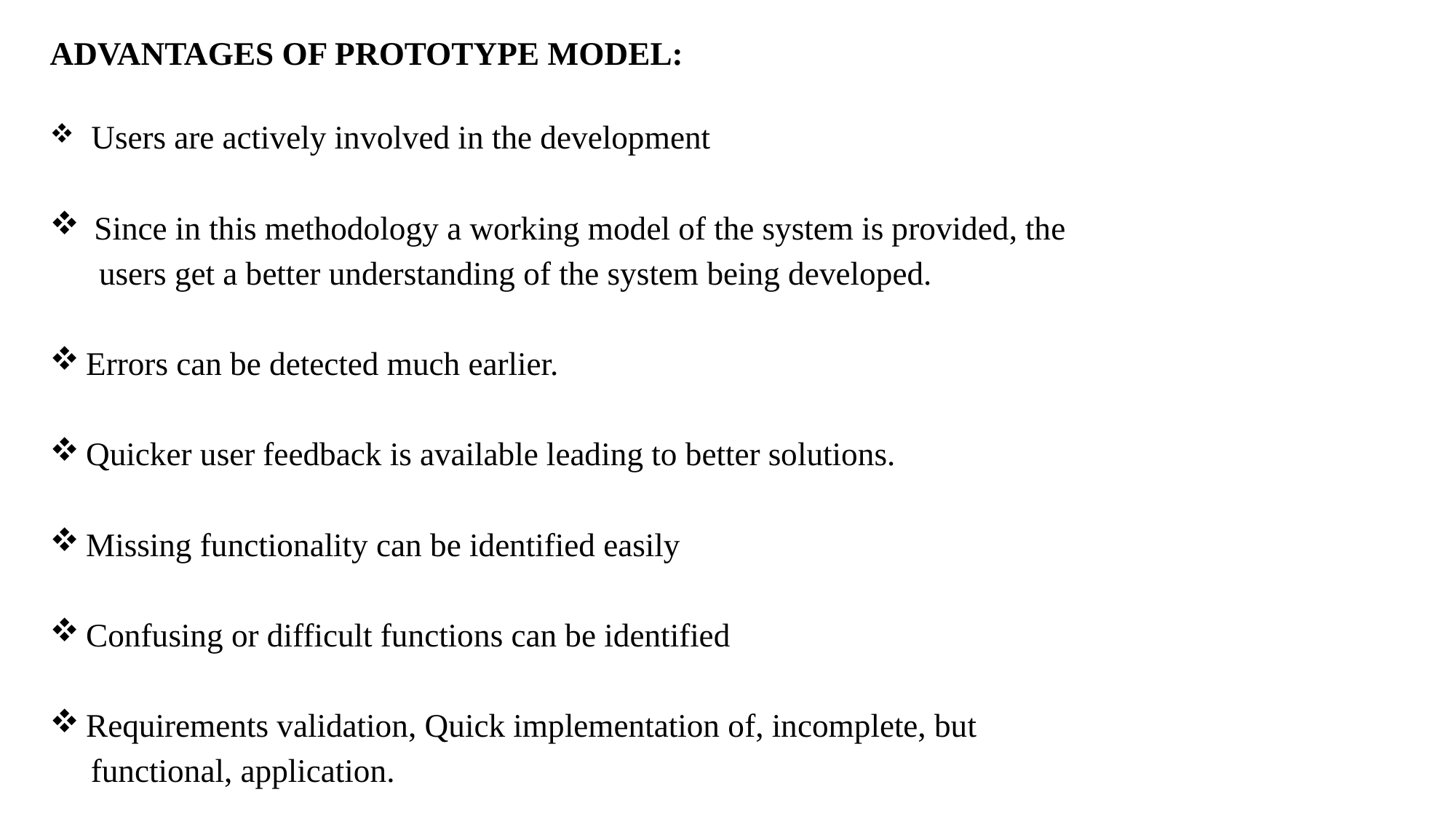

ADVANTAGES OF PROTOTYPE MODEL:

  Users are actively involved in the development

  Since in this methodology a working model of the system is provided, the
      users get a better understanding of the system being developed.

 Errors can be detected much earlier.

 Quicker user feedback is available leading to better solutions.

 Missing functionality can be identified easily

 Confusing or difficult functions can be identified

 Requirements validation, Quick implementation of, incomplete, but
     functional, application.